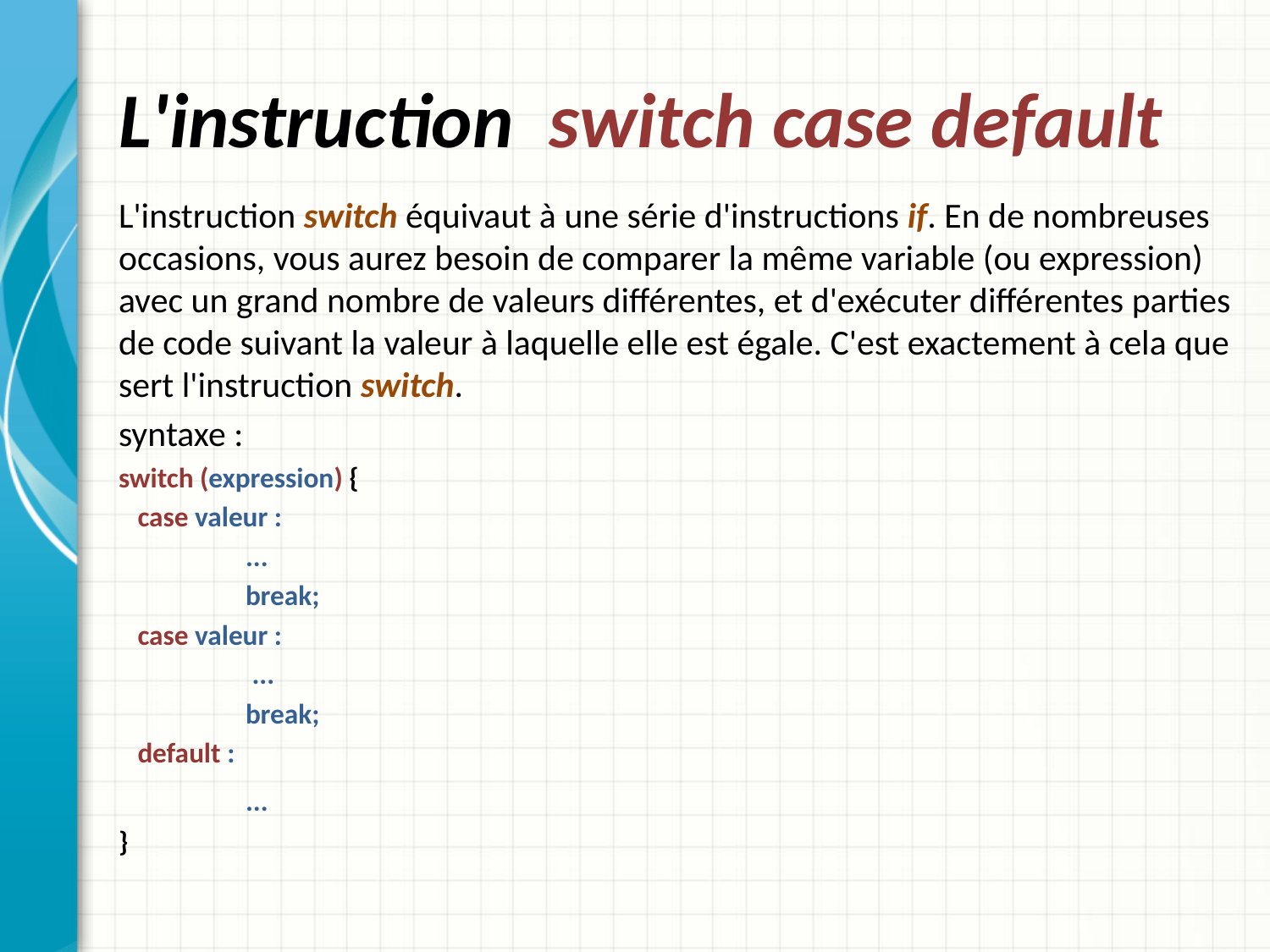

# L'instruction  switch case default
L'instruction switch équivaut à une série d'instructions if. En de nombreuses occasions, vous aurez besoin de comparer la même variable (ou expression) avec un grand nombre de valeurs différentes, et d'exécuter différentes parties de code suivant la valeur à laquelle elle est égale. C'est exactement à cela que sert l'instruction switch.
syntaxe :
switch (expression) {
   case valeur :
	...
	break;
   case valeur :
	 ...
	break;
   default :
	...
}